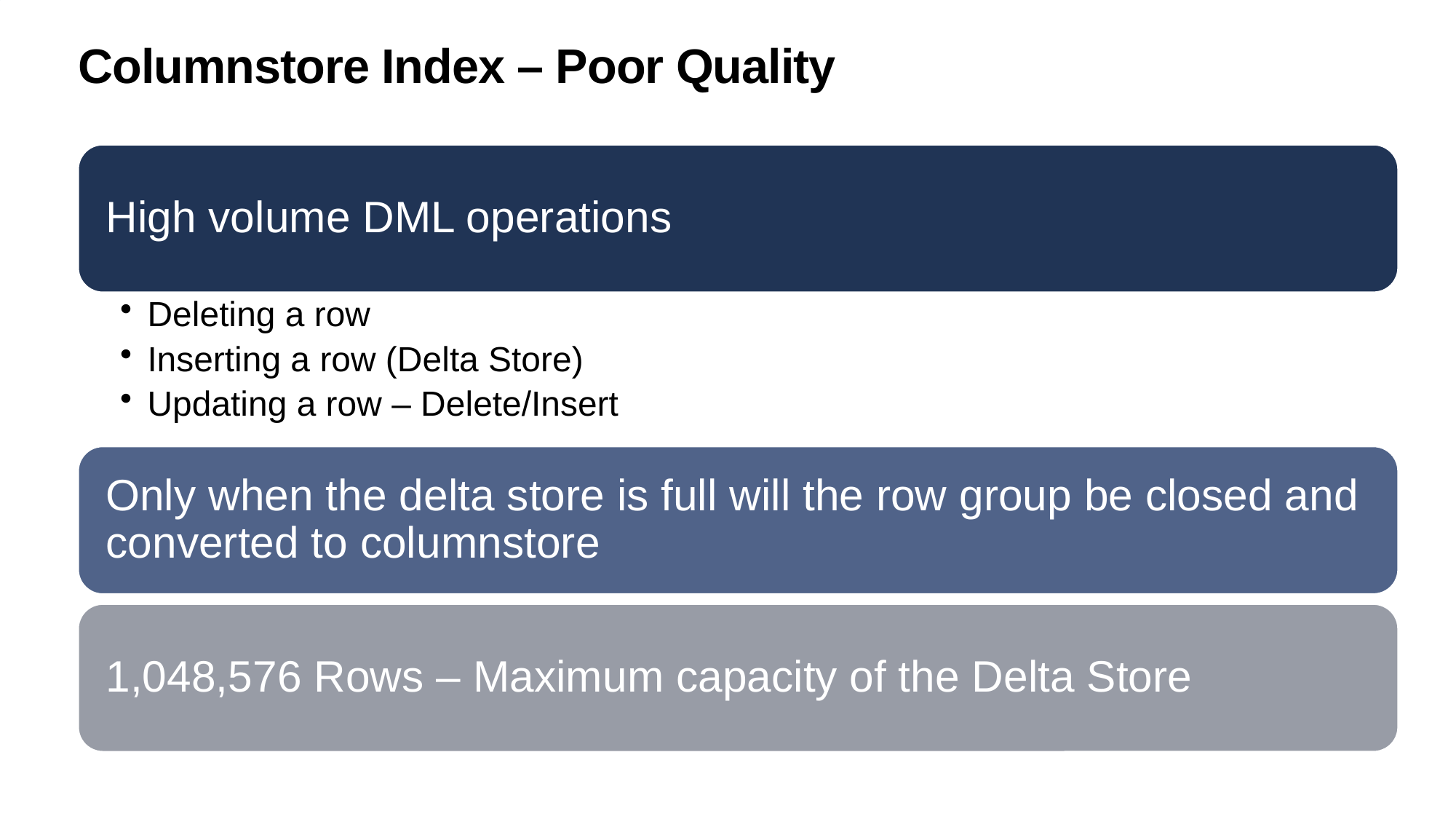

# Columnstore Index – Poor Quality
High volume DML operations
Deleting a row
Inserting a row (Delta Store)
Updating a row – Delete/Insert
Only when the delta store is full will the row group be closed and converted to columnstore
1,048,576 Rows – Maximum capacity of the Delta Store